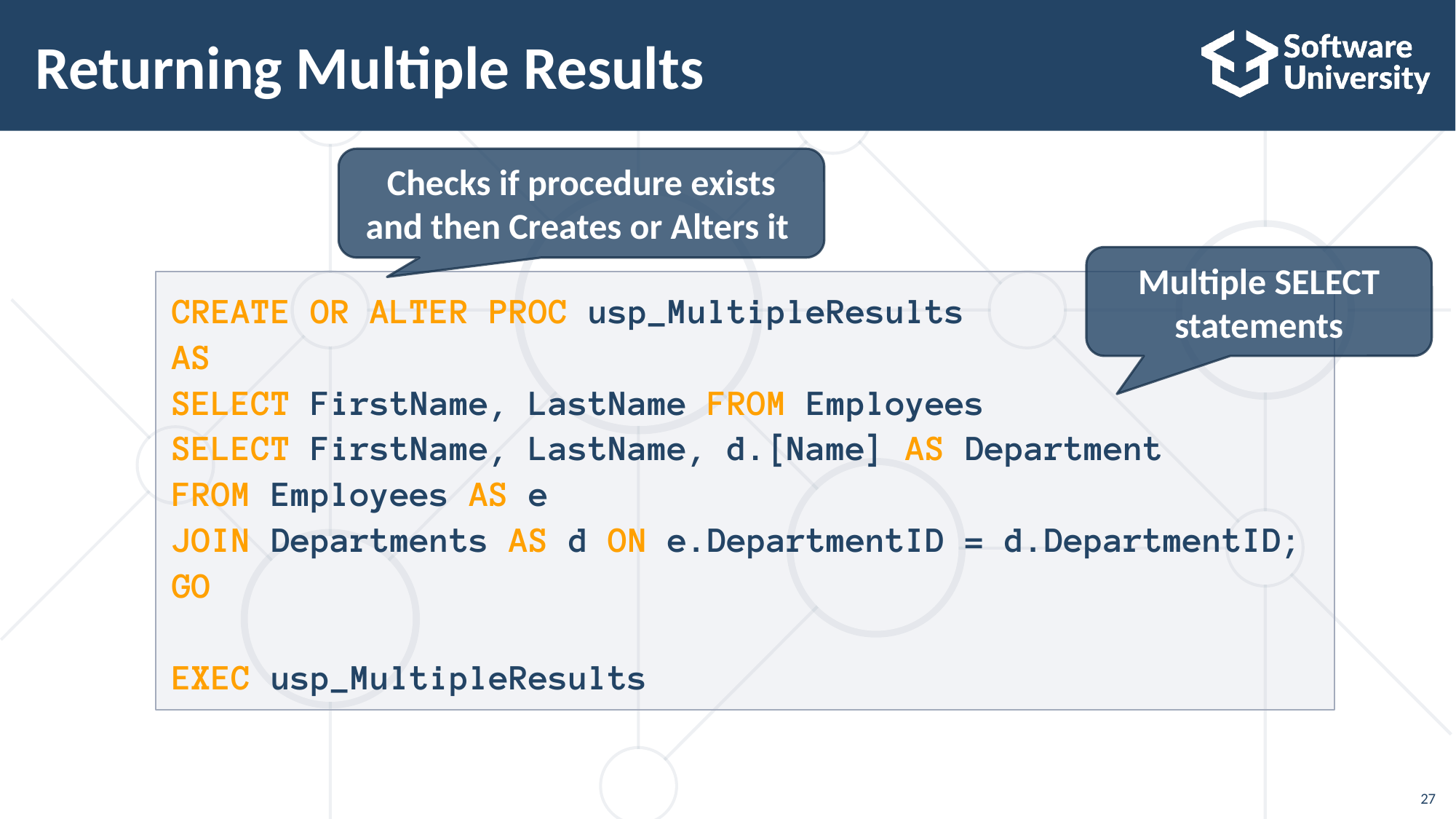

# Returning Multiple Results
Checks if procedure exists and then Creates or Alters it
Multiple SELECT statements
CREATE OR ALTER PROC usp_MultipleResults
AS
SELECT FirstName, LastName FROM Employees
SELECT FirstName, LastName, d.[Name] AS Department
FROM Employees AS e
JOIN Departments AS d ON e.DepartmentID = d.DepartmentID;
GO

EXEC usp_MultipleResults
27